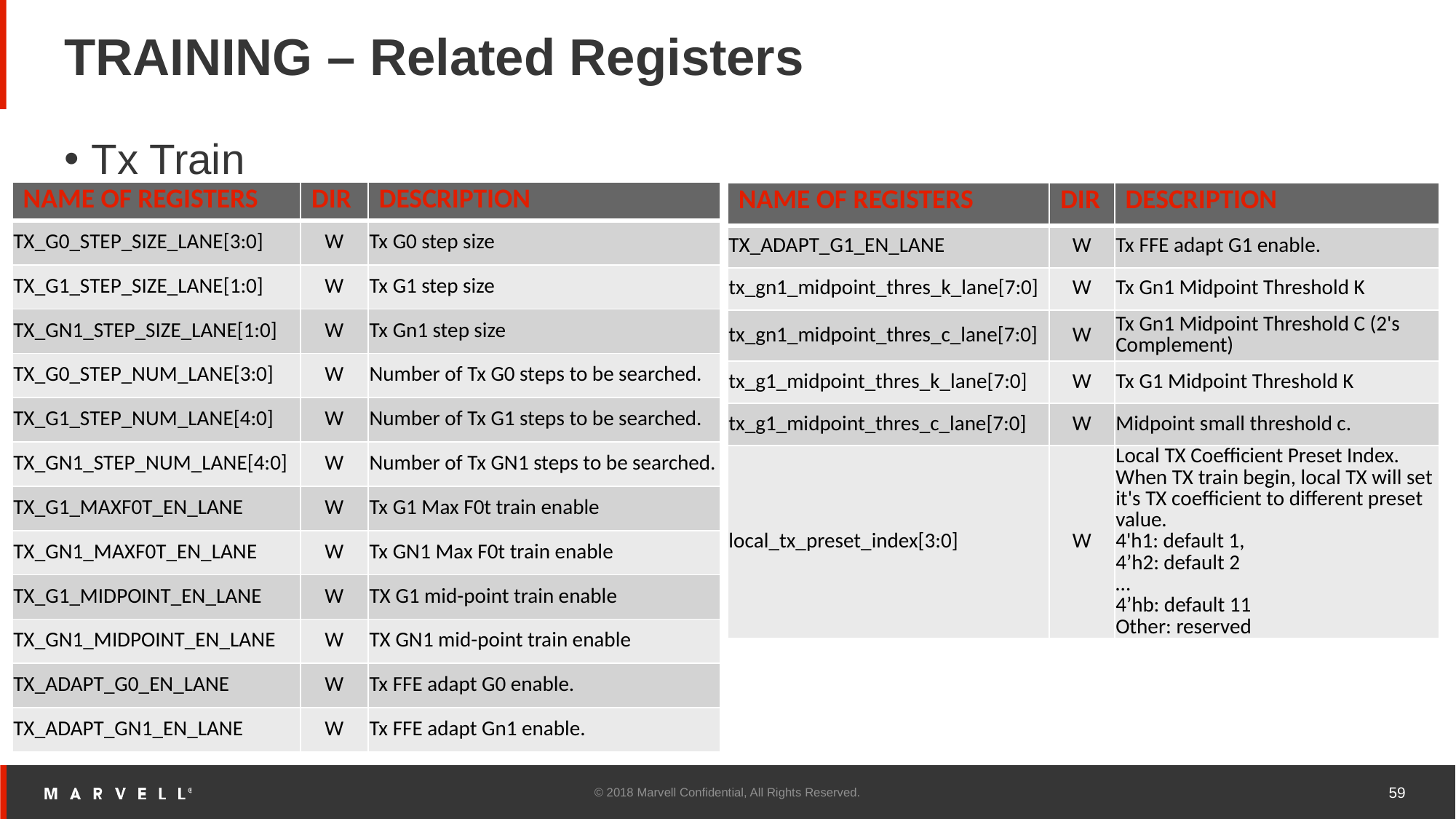

# TRAINING – Related Registers
Tx Train
| NAME OF REGISTERS | DIR | DESCRIPTION |
| --- | --- | --- |
| TX\_G0\_STEP\_SIZE\_LANE[3:0] | W | Tx G0 step size |
| TX\_G1\_STEP\_SIZE\_LANE[1:0] | W | Tx G1 step size |
| TX\_GN1\_STEP\_SIZE\_LANE[1:0] | W | Tx Gn1 step size |
| TX\_G0\_STEP\_NUM\_LANE[3:0] | W | Number of Tx G0 steps to be searched. |
| TX\_G1\_STEP\_NUM\_LANE[4:0] | W | Number of Tx G1 steps to be searched. |
| TX\_GN1\_STEP\_NUM\_LANE[4:0] | W | Number of Tx GN1 steps to be searched. |
| TX\_G1\_MAXF0T\_EN\_LANE | W | Tx G1 Max F0t train enable |
| TX\_GN1\_MAXF0T\_EN\_LANE | W | Tx GN1 Max F0t train enable |
| TX\_G1\_MIDPOINT\_EN\_LANE | W | TX G1 mid-point train enable |
| TX\_GN1\_MIDPOINT\_EN\_LANE | W | TX GN1 mid-point train enable |
| TX\_ADAPT\_G0\_EN\_LANE | W | Tx FFE adapt G0 enable. |
| TX\_ADAPT\_GN1\_EN\_LANE | W | Tx FFE adapt Gn1 enable. |
| NAME OF REGISTERS | DIR | DESCRIPTION |
| --- | --- | --- |
| TX\_ADAPT\_G1\_EN\_LANE | W | Tx FFE adapt G1 enable. |
| tx\_gn1\_midpoint\_thres\_k\_lane[7:0] | W | Tx Gn1 Midpoint Threshold K |
| tx\_gn1\_midpoint\_thres\_c\_lane[7:0] | W | Tx Gn1 Midpoint Threshold C (2's Complement) |
| tx\_g1\_midpoint\_thres\_k\_lane[7:0] | W | Tx G1 Midpoint Threshold K |
| tx\_g1\_midpoint\_thres\_c\_lane[7:0] | W | Midpoint small threshold c. |
| local\_tx\_preset\_index[3:0] | W | Local TX Coefficient Preset Index. When TX train begin, local TX will set it's TX coefficient to different preset value. 4'h1: default 1, 4’h2: default 2 … 4’hb: default 11 Other: reserved |
© 2018 Marvell Confidential, All Rights Reserved.
59